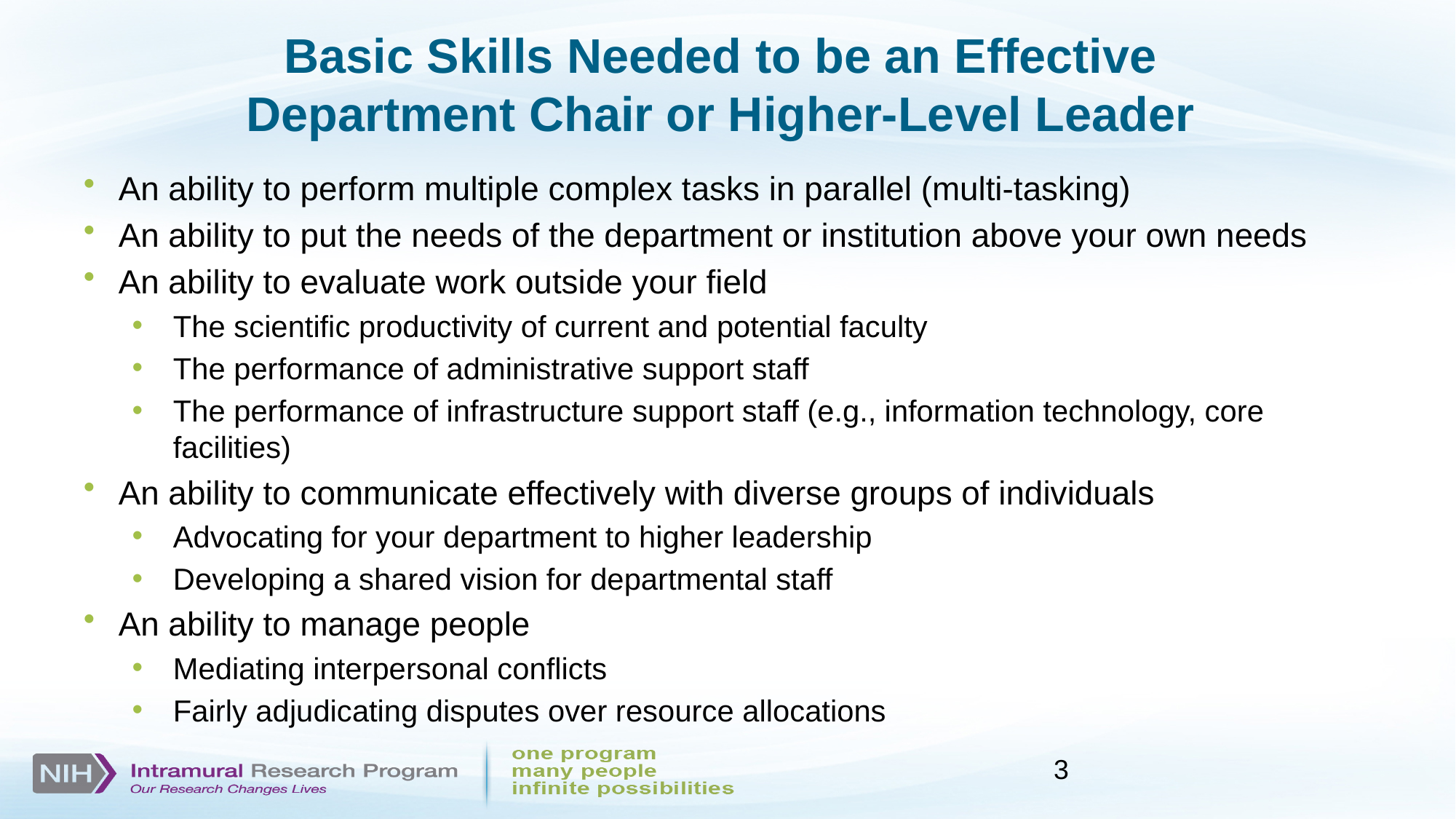

# Basic Skills Needed to be an Effective Department Chair or Higher-Level Leader
An ability to perform multiple complex tasks in parallel (multi-tasking)
An ability to put the needs of the department or institution above your own needs
An ability to evaluate work outside your field
The scientific productivity of current and potential faculty
The performance of administrative support staff
The performance of infrastructure support staff (e.g., information technology, core facilities)
An ability to communicate effectively with diverse groups of individuals
Advocating for your department to higher leadership
Developing a shared vision for departmental staff
An ability to manage people
Mediating interpersonal conflicts
Fairly adjudicating disputes over resource allocations

3